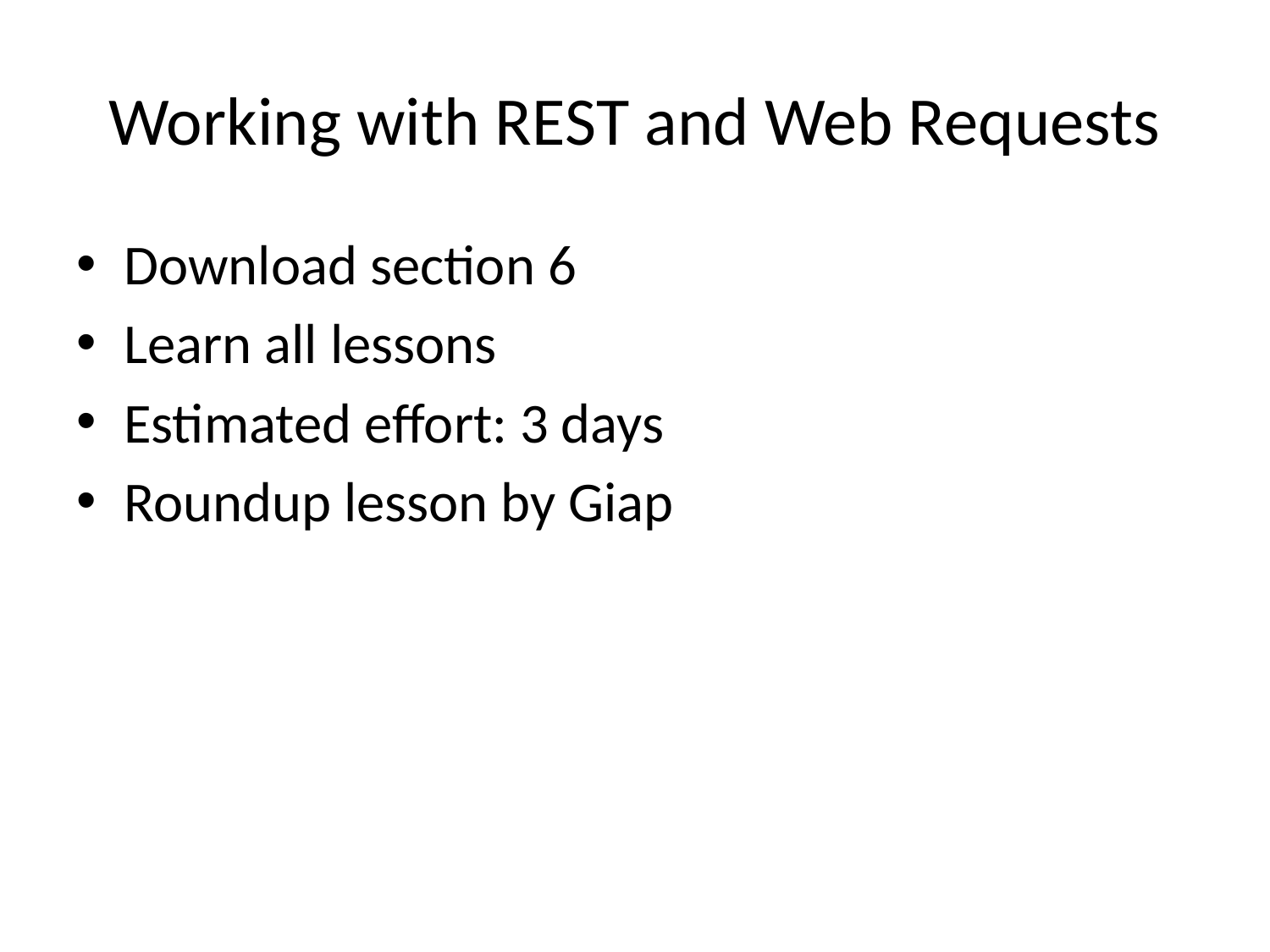

# Working with REST and Web Requests
Download section 6
Learn all lessons
Estimated effort: 3 days
Roundup lesson by Giap